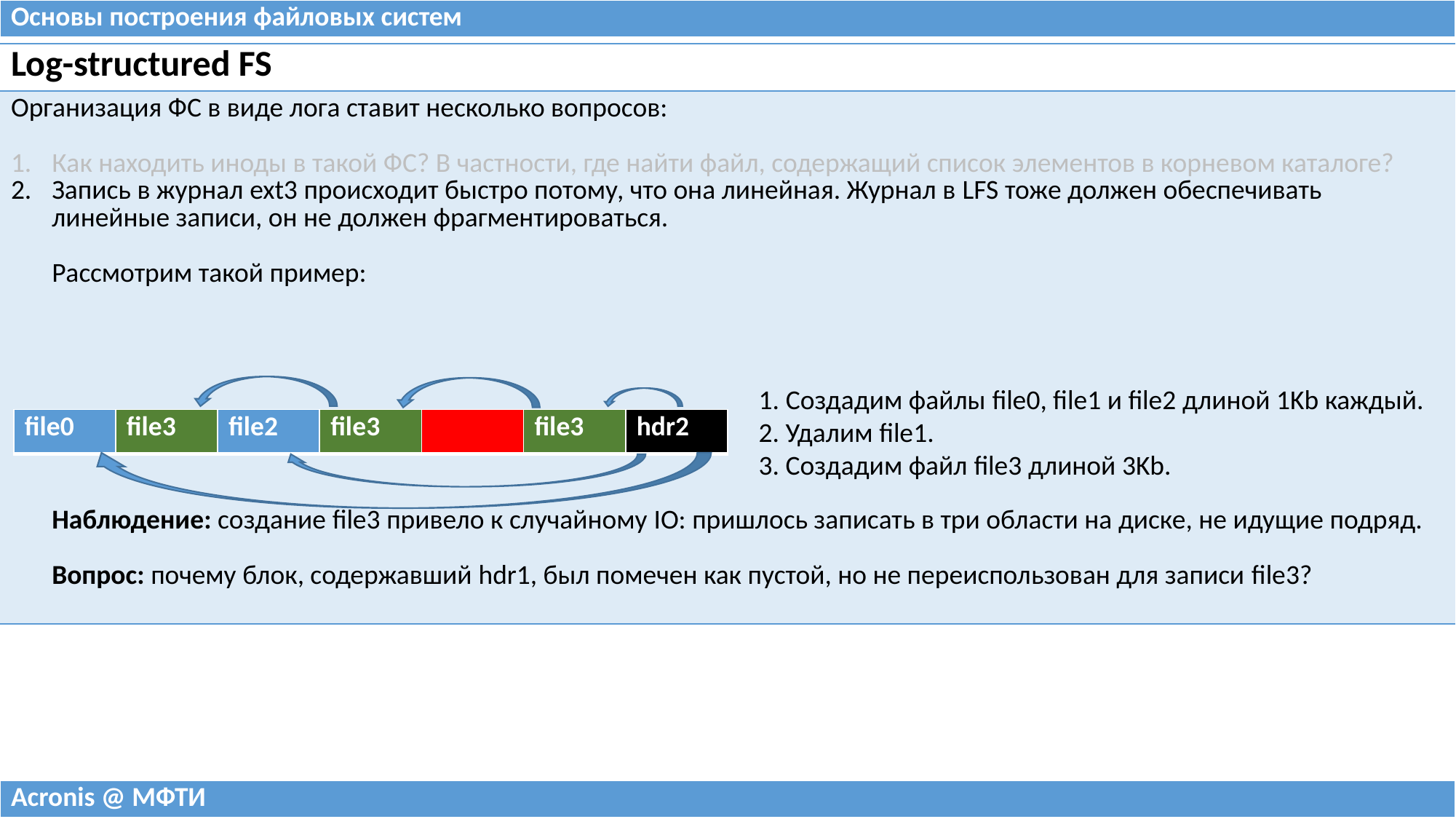

| Основы построения файловых систем |
| --- |
| Log-structured FS |
| --- |
| Организация ФС в виде лога ставит несколько вопросов: Как находить иноды в такой ФС? В частности, где найти файл, содержащий список элементов в корневом каталоге? Запись в журнал ext3 происходит быстро потому, что она линейная. Журнал в LFS тоже должен обеспечивать линейные записи, он не должен фрагментироваться. Рассмотрим такой пример: Наблюдение: создание file3 привело к случайному IO: пришлось записать в три области на диске, не идущие подряд. Вопрос: почему блок, содержавший hdr1, был помечен как пустой, но не переиспользован для записи file3? |

1. Создадим файлы file0, file1 и file2 длиной 1Kb каждый.
2. Удалим file1.
3. Создадим файл file3 длиной 3Kb.

| file0 | file3 | file2 | file3 |  | file3 | hdr2 |
| --- | --- | --- | --- | --- | --- | --- |

| Acronis @ МФТИ |
| --- |